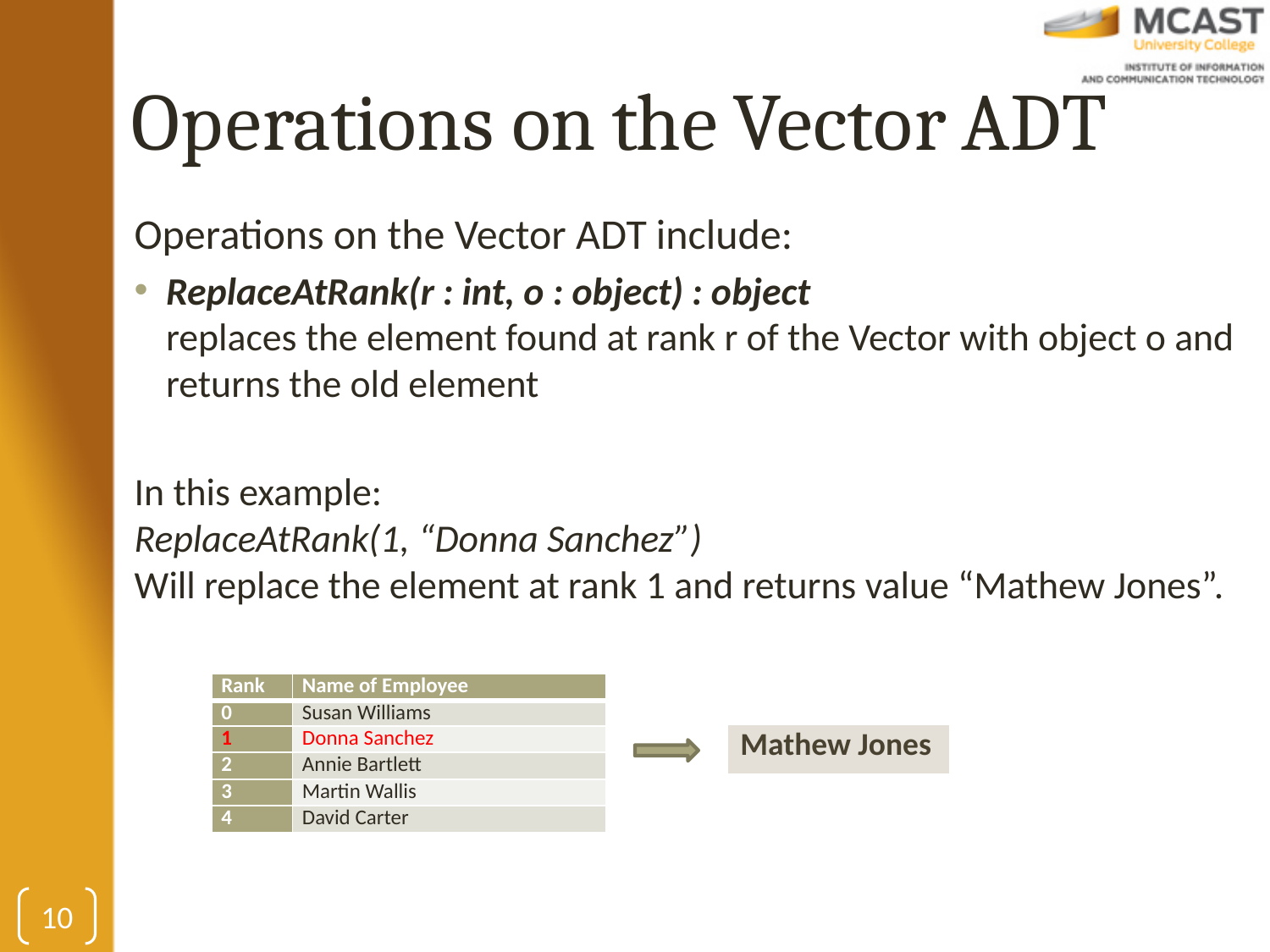

# Operations on the Vector ADT
Operations on the Vector ADT include:
ReplaceAtRank(r : int, o : object) : object
replaces the element found at rank r of the Vector with object o and returns the old element

In this example:
ReplaceAtRank(1, “Donna Sanchez”)
Will replace the element at rank 1 and returns value “Mathew Jones”.
| Rank | Name of Employee |
| --- | --- |
| 0 | Susan Williams |
| 1 | Donna Sanchez |
| 2 | Annie Bartlett |
| 3 | Martin Wallis |
| 4 | David Carter |

| Mathew Jones |
| --- |
10